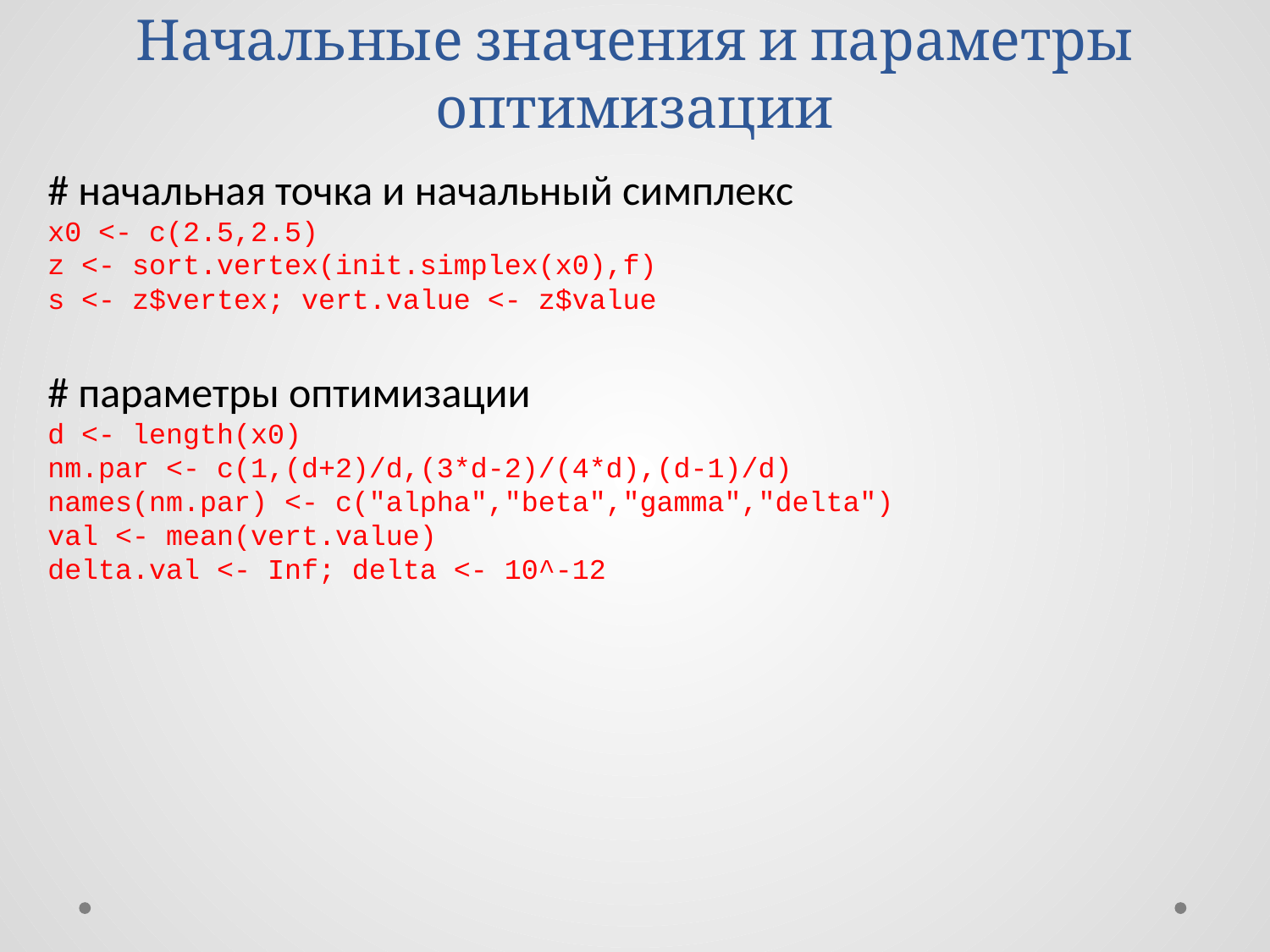

# Начальные значения и параметры оптимизации
# начальная точка и начальный симплекс
x0 <- c(2.5,2.5)
z <- sort.vertex(init.simplex(x0),f)
s <- z$vertex; vert.value <- z$value

# параметры оптимизации
d <- length(x0)
nm.par <- c(1,(d+2)/d,(3*d-2)/(4*d),(d-1)/d)
names(nm.par) <- c("alpha","beta","gamma","delta")
val <- mean(vert.value)
delta.val <- Inf; delta <- 10^-12